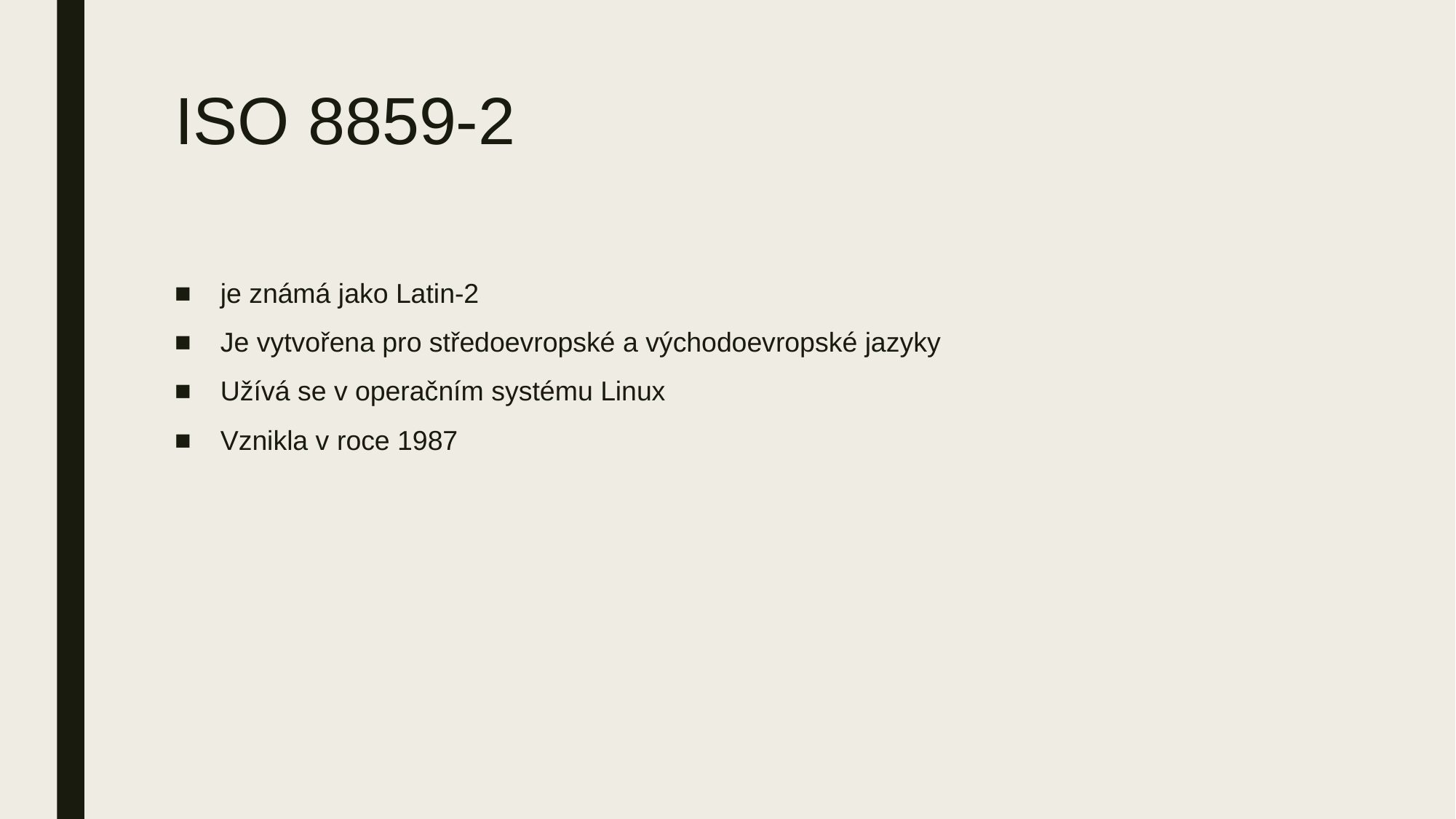

# ISO 8859-2
je známá jako Latin-2
Je vytvořena pro středoevropské a východoevropské jazyky
Užívá se v operačním systému Linux
Vznikla v roce 1987